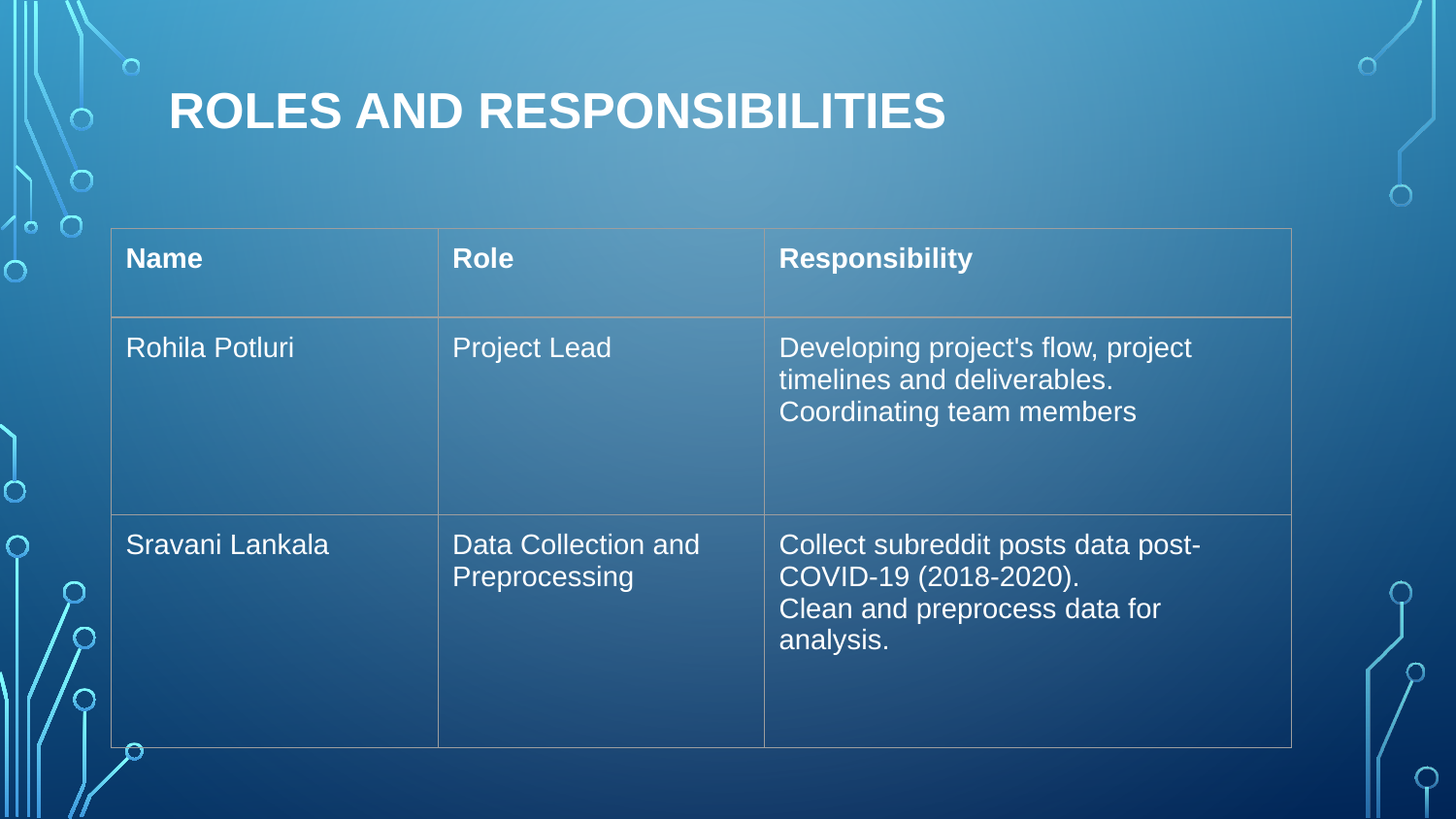

# Roles and responsibilities

| Name | Role | Responsibility |
| --- | --- | --- |
| Rohila Potluri | Project Lead | Developing project's flow, project timelines and deliverables. Coordinating team members |
| Sravani Lankala | Data Collection and Preprocessing | Collect subreddit posts data post-COVID-19 (2018-2020). Clean and preprocess data for analysis. |